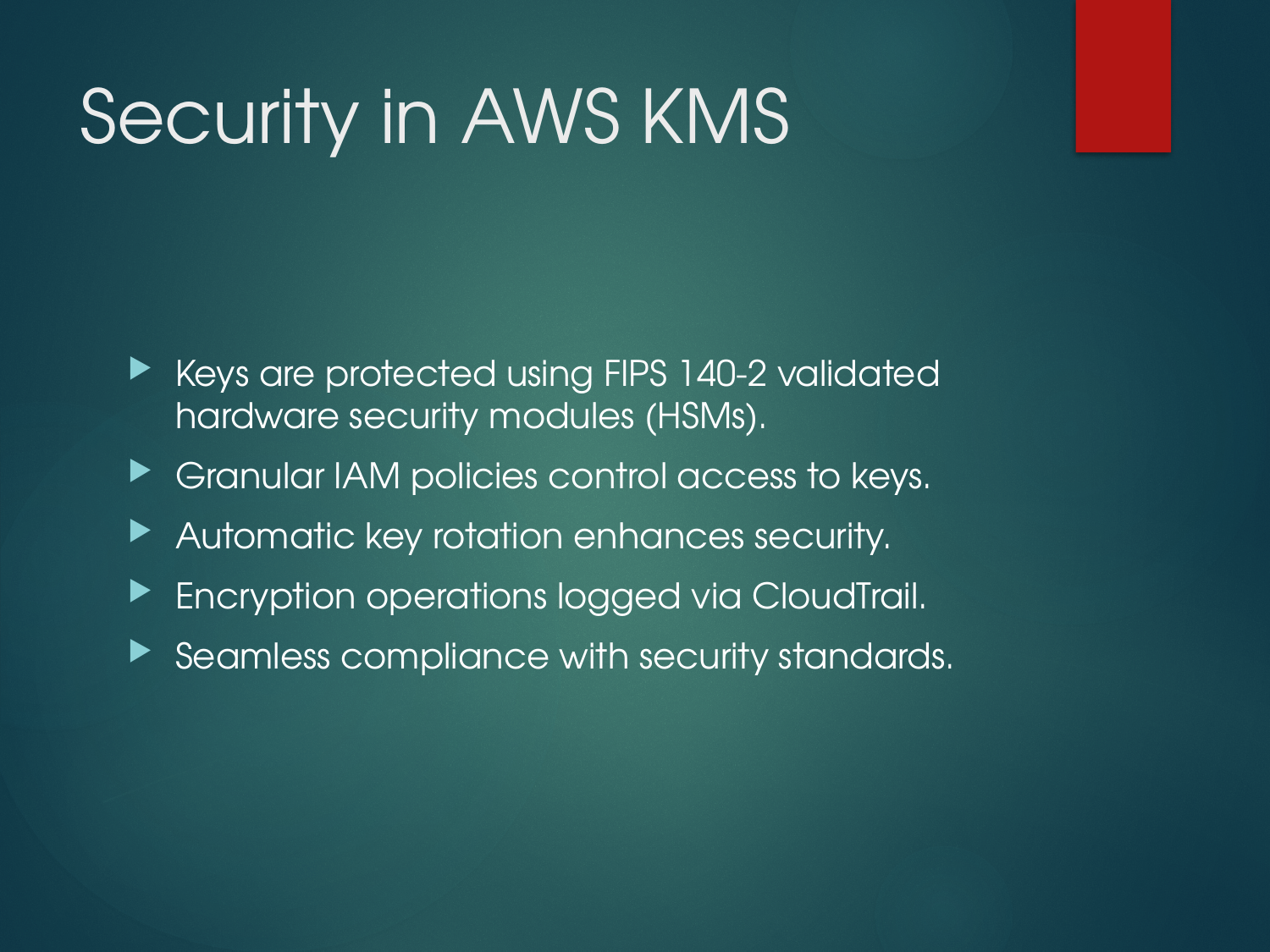

# Security in AWS KMS

Keys are protected using FIPS 140-2 validated hardware security modules (HSMs).
Granular IAM policies control access to keys.
Automatic key rotation enhances security.
Encryption operations logged via CloudTrail.
Seamless compliance with security standards.